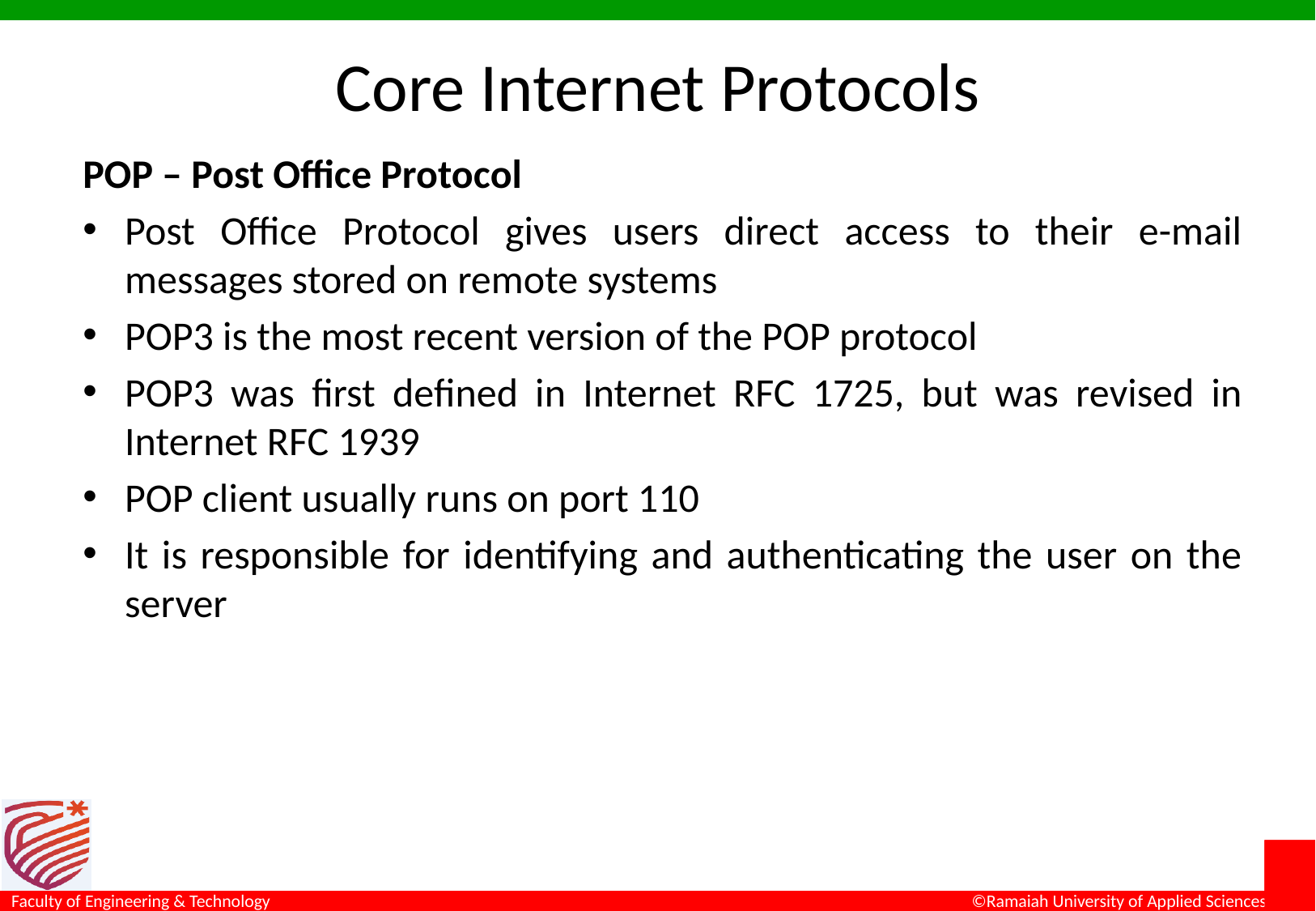

# Core Internet Protocols
POP – Post Office Protocol
Post Office Protocol gives users direct access to their e-mail messages stored on remote systems
POP3 is the most recent version of the POP protocol
POP3 was first defined in Internet RFC 1725, but was revised in Internet RFC 1939
POP client usually runs on port 110
It is responsible for identifying and authenticating the user on the server